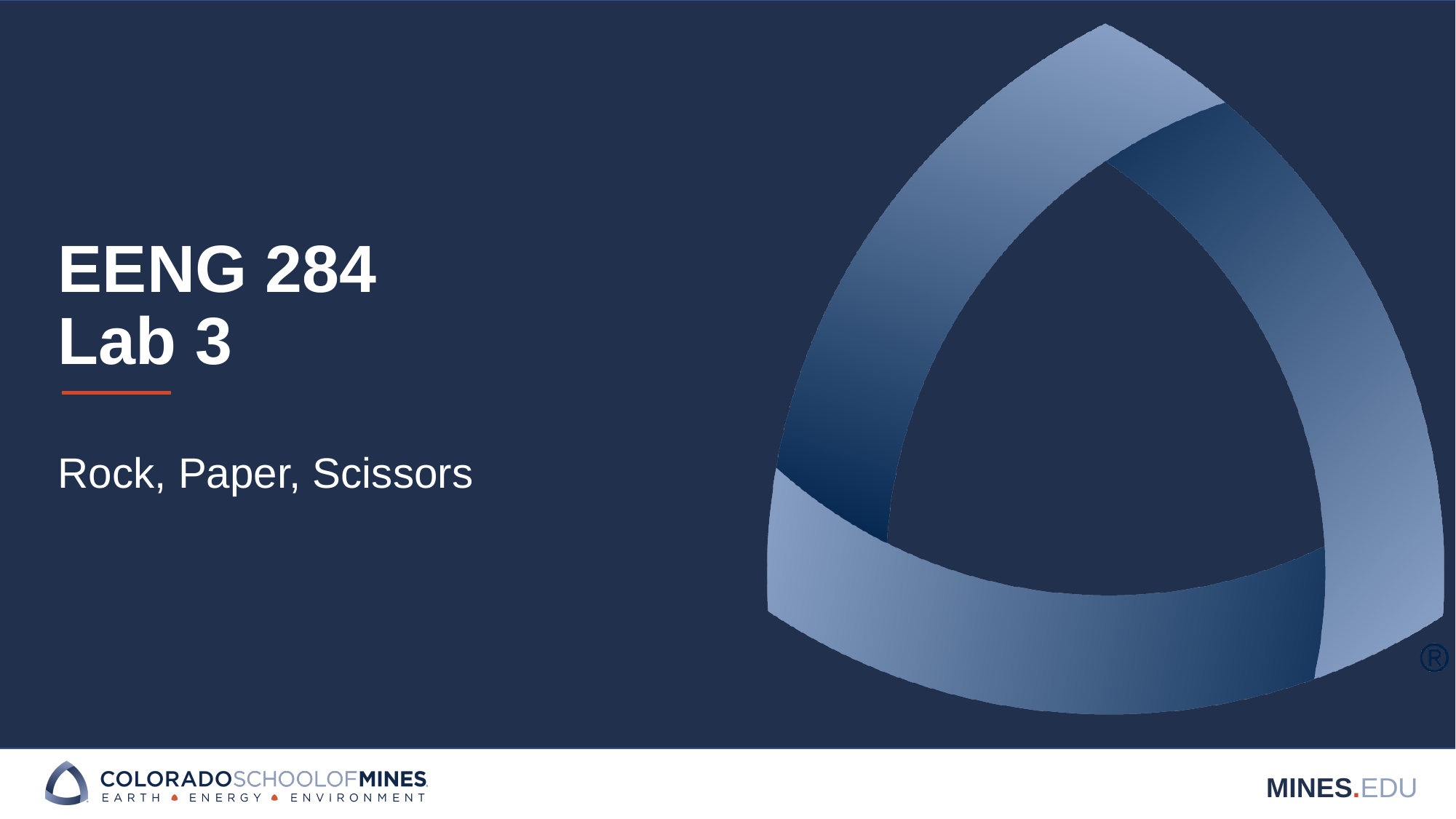

# EENG 284 Lab 3
Rock, Paper, Scissors